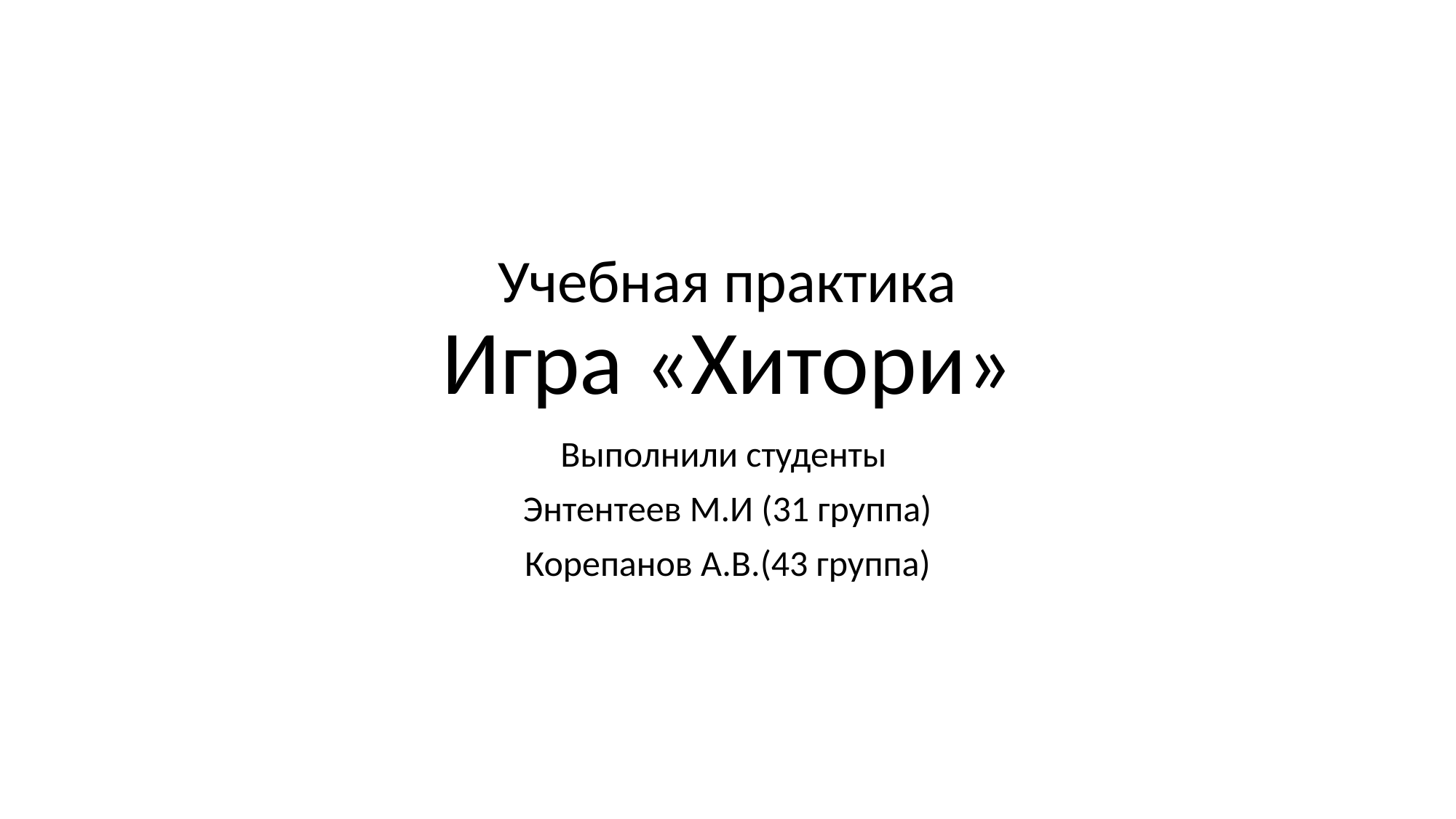

# Учебная практика Игра «Хитори»
Выполнили студенты
Энтентеев М.И (31 группа)
Корепанов А.В.(43 группа)